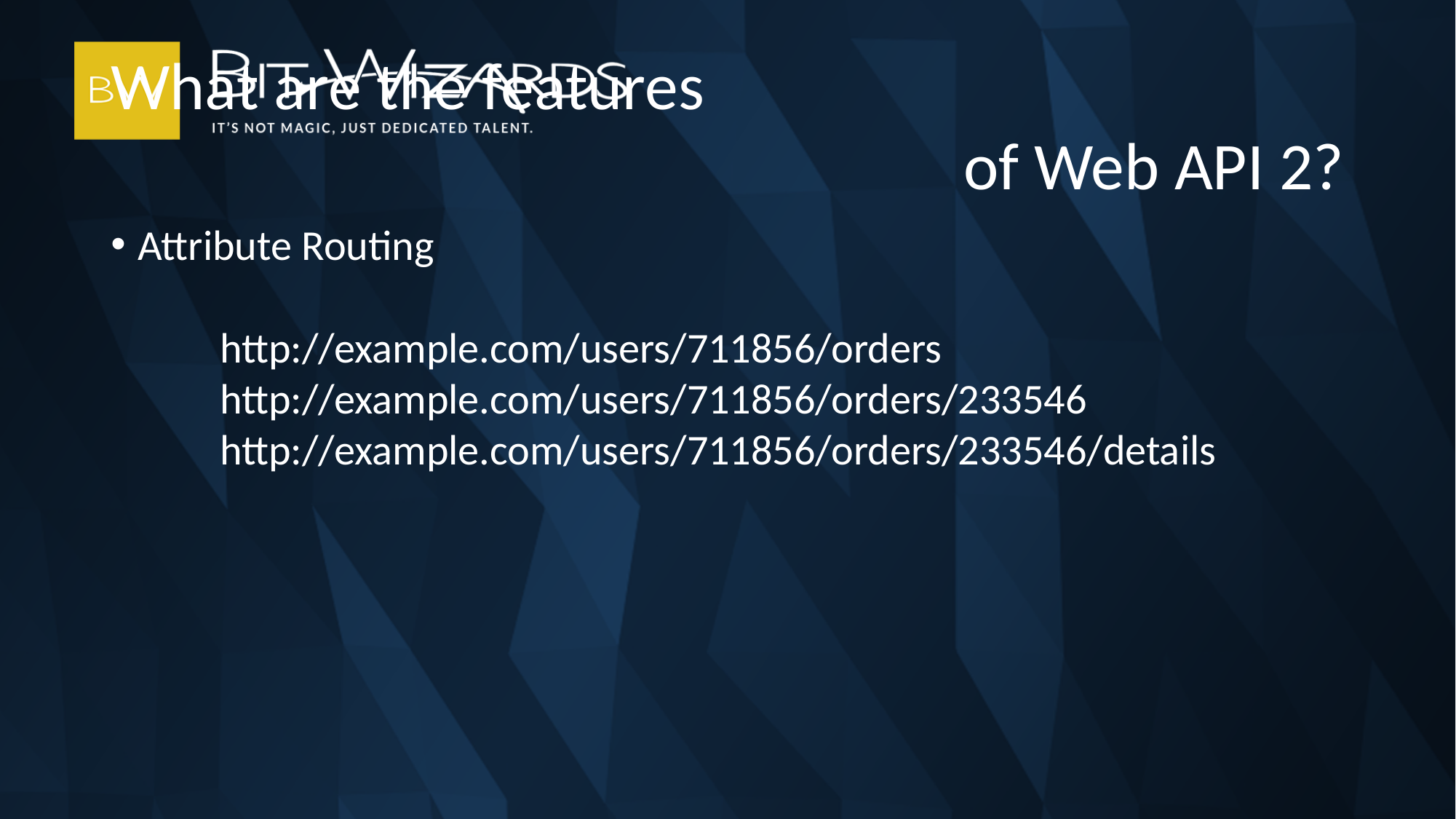

What are the features
of Web API 2?
Attribute Routing

	http://example.com/users/711856/orders
	http://example.com/users/711856/orders/233546
	http://example.com/users/711856/orders/233546/details